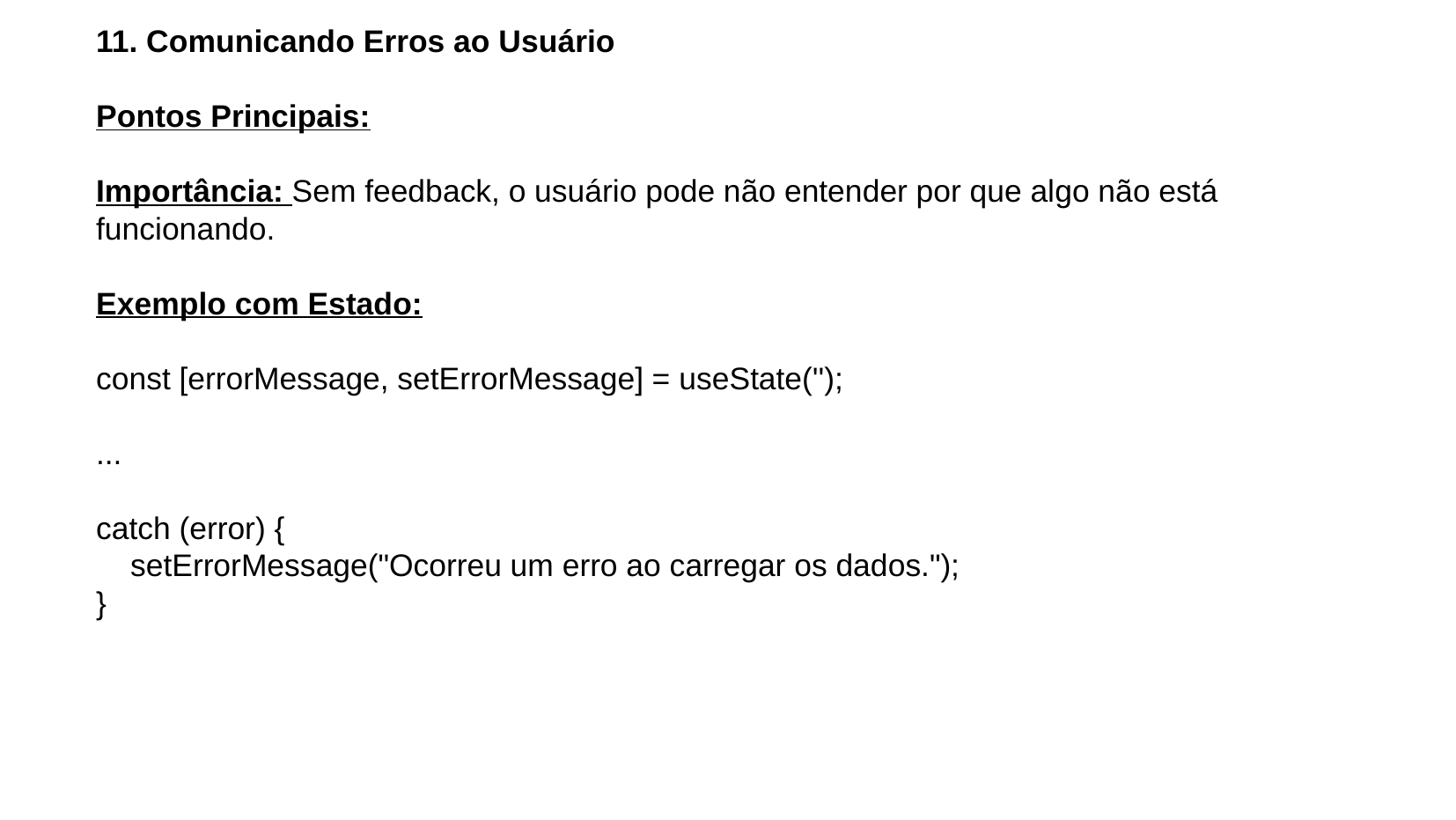

11. Comunicando Erros ao Usuário

Pontos Principais:

Importância: Sem feedback, o usuário pode não entender por que algo não está funcionando.

Exemplo com Estado:

const [errorMessage, setErrorMessage] = useState('');

...

catch (error) {
    setErrorMessage("Ocorreu um erro ao carregar os dados.");
}